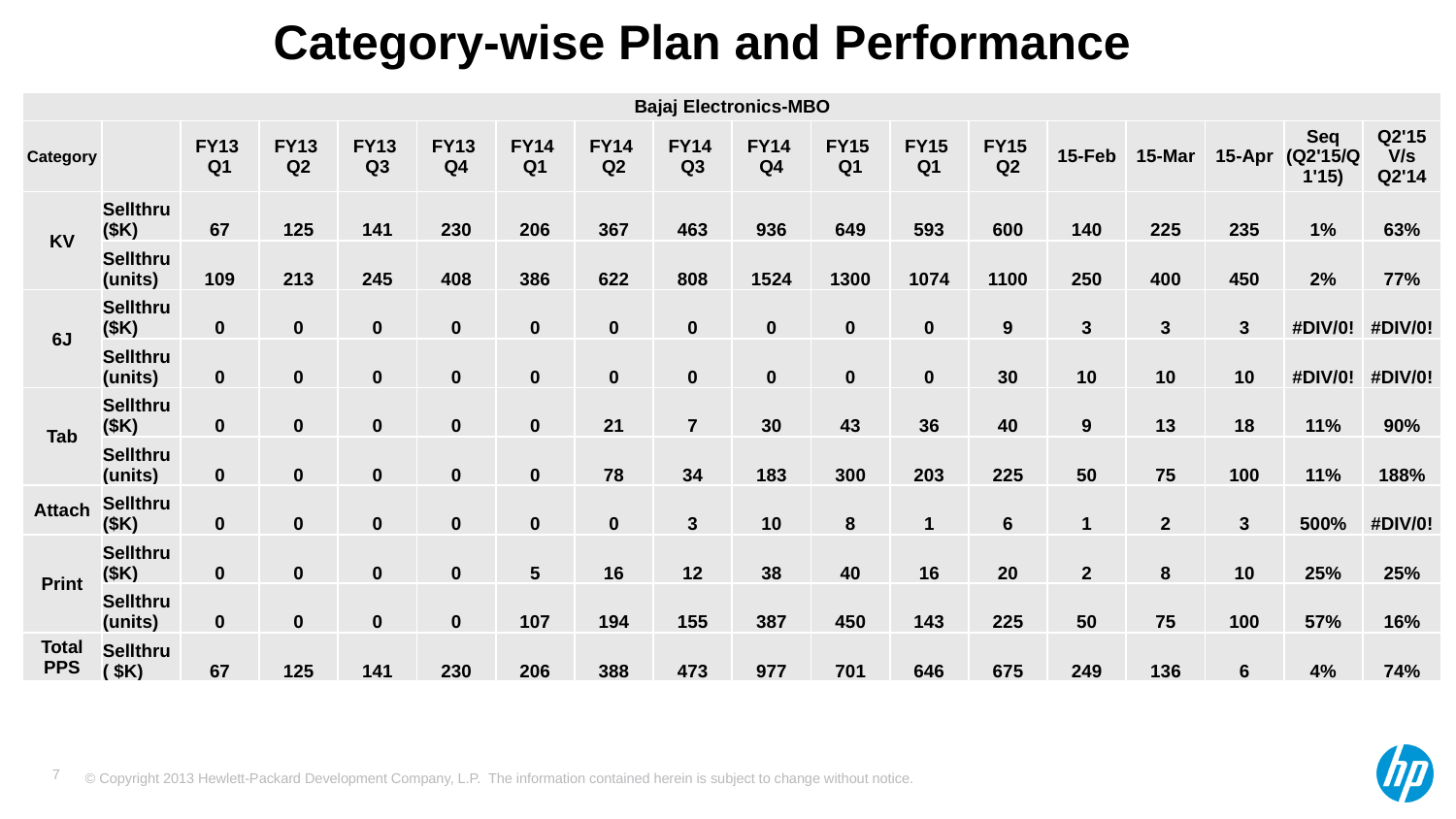

# Category-wise Plan and Performance
| Bajaj Electronics-MBO |  |  |  |  |  |  |  |  |  |  |  |  |  |  |  |  |  |
| --- | --- | --- | --- | --- | --- | --- | --- | --- | --- | --- | --- | --- | --- | --- | --- | --- | --- |
| Category |  | FY13 Q1 | FY13 Q2 | FY13 Q3 | FY13 Q4 | FY14 Q1 | FY14 Q2 | FY14 Q3 | FY14 Q4 | FY15 Q1 | FY15 Q1 | FY15 Q2 | 15-Feb | 15-Mar | 15-Apr | Seq (Q2'15/Q1'15) | Q2'15 V/s Q2'14 |
| KV | Sellthru ($K) | 67 | 125 | 141 | 230 | 206 | 367 | 463 | 936 | 649 | 593 | 600 | 140 | 225 | 235 | 1% | 63% |
|  | Sellthru (units) | 109 | 213 | 245 | 408 | 386 | 622 | 808 | 1524 | 1300 | 1074 | 1100 | 250 | 400 | 450 | 2% | 77% |
| 6J | Sellthru ($K) | 0 | 0 | 0 | 0 | 0 | 0 | 0 | 0 | 0 | 0 | 9 | 3 | 3 | 3 | #DIV/0! | #DIV/0! |
|  | Sellthru (units) | 0 | 0 | 0 | 0 | 0 | 0 | 0 | 0 | 0 | 0 | 30 | 10 | 10 | 10 | #DIV/0! | #DIV/0! |
| Tab | Sellthru ($K) | 0 | 0 | 0 | 0 | 0 | 21 | 7 | 30 | 43 | 36 | 40 | 9 | 13 | 18 | 11% | 90% |
|  | Sellthru (units) | 0 | 0 | 0 | 0 | 0 | 78 | 34 | 183 | 300 | 203 | 225 | 50 | 75 | 100 | 11% | 188% |
| Attach | Sellthru ($K) | 0 | 0 | 0 | 0 | 0 | 0 | 3 | 10 | 8 | 1 | 6 | 1 | 2 | 3 | 500% | #DIV/0! |
| Print | Sellthru ($K) | 0 | 0 | 0 | 0 | 5 | 16 | 12 | 38 | 40 | 16 | 20 | 2 | 8 | 10 | 25% | 25% |
|  | Sellthru (units) | 0 | 0 | 0 | 0 | 107 | 194 | 155 | 387 | 450 | 143 | 225 | 50 | 75 | 100 | 57% | 16% |
| Total PPS | Sellthru ( $K) | 67 | 125 | 141 | 230 | 206 | 388 | 473 | 977 | 701 | 646 | 675 | 249 | 136 | 6 | 4% | 74% |